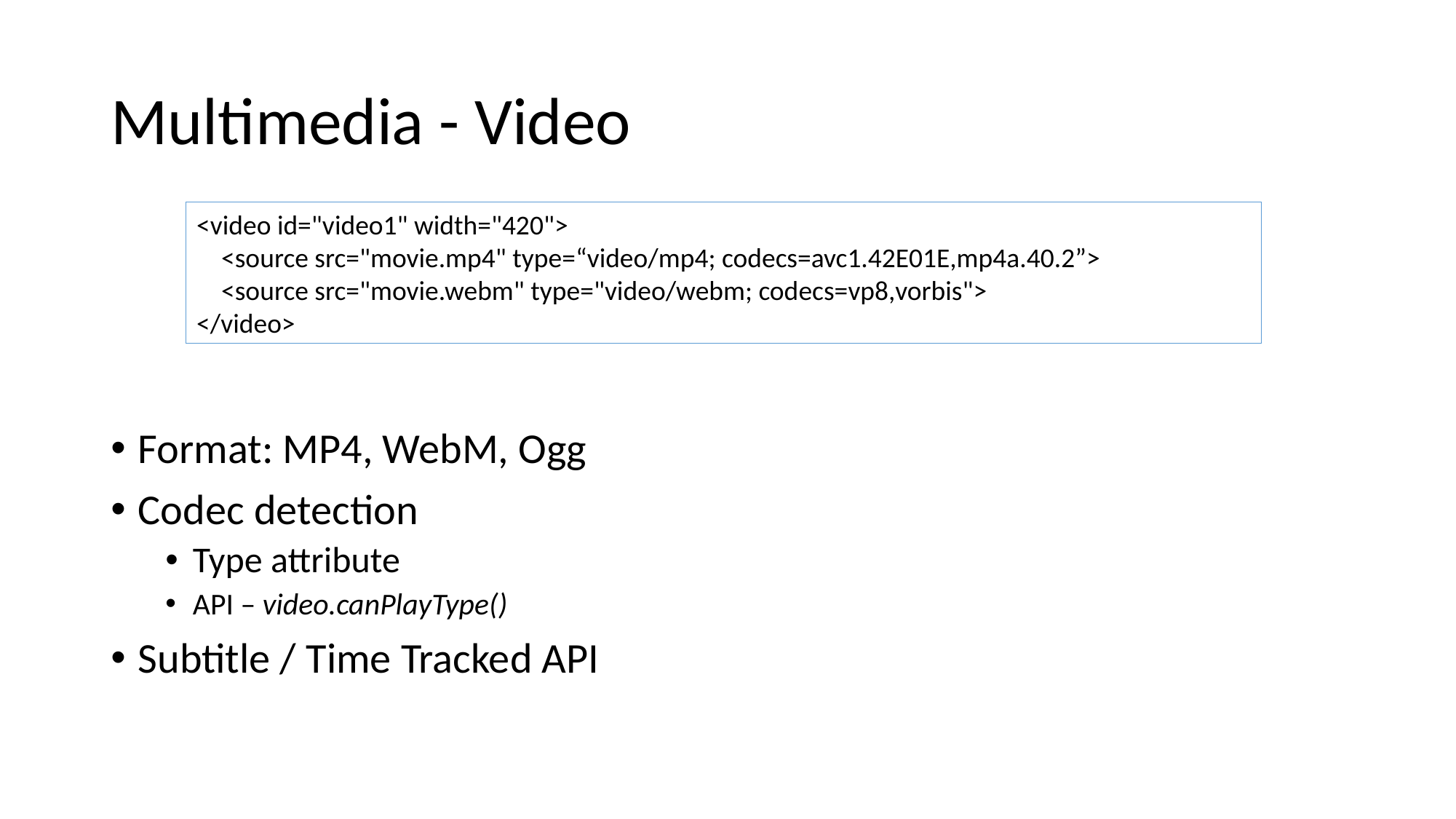

# Multimedia - Video
<video id="video1" width="420">
    <source src="movie.mp4" type=“video/mp4; codecs=avc1.42E01E,mp4a.40.2”>
    <source src="movie.webm" type="video/webm; codecs=vp8,vorbis">
</video>
Format: MP4, WebM, Ogg
Codec detection
Type attribute
API – video.canPlayType()
Subtitle / Time Tracked API